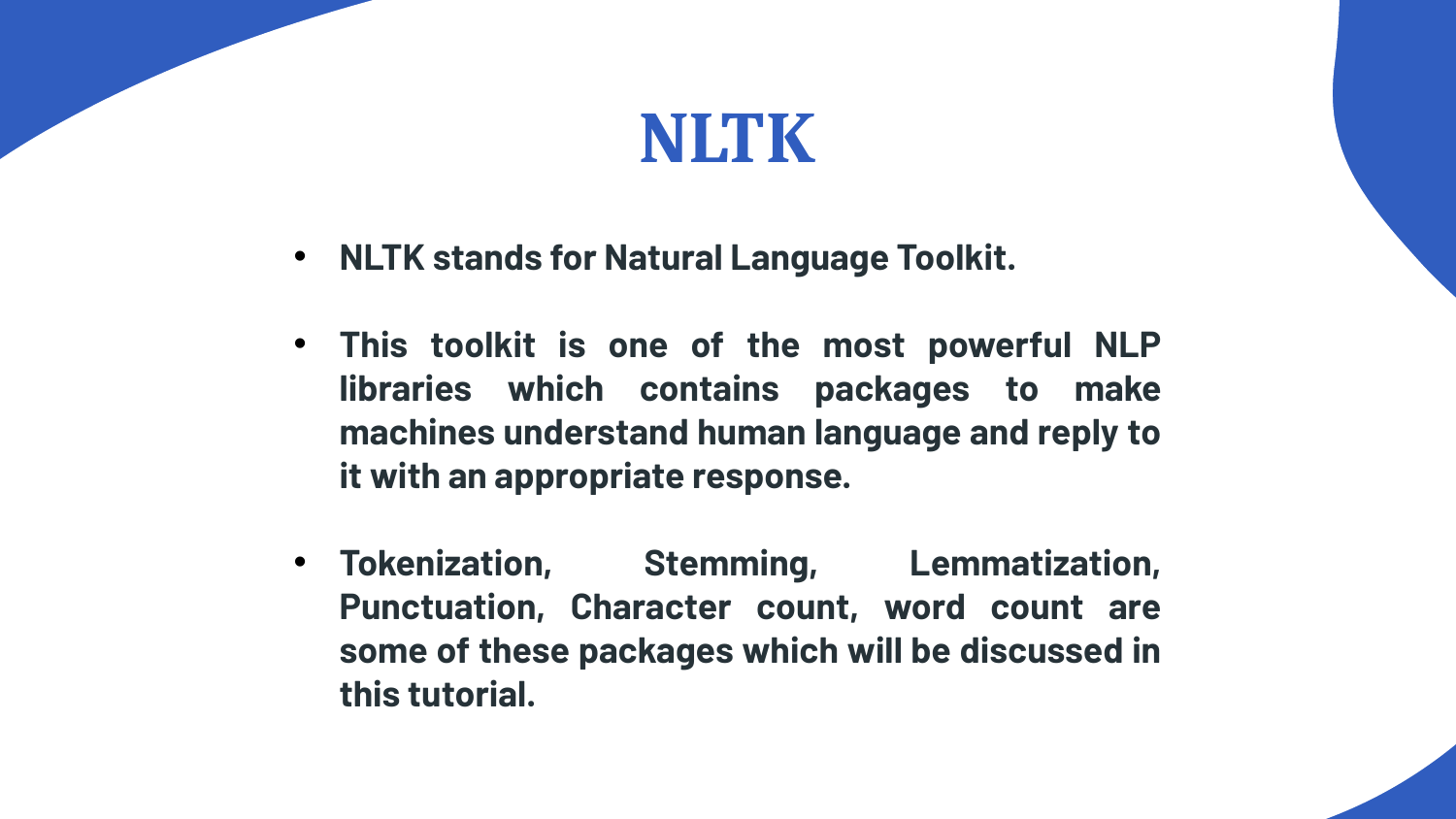

# NLTK
NLTK stands for Natural Language Toolkit.

This toolkit is one of the most powerful NLP libraries which contains packages to make machines understand human language and reply to it with an appropriate response.

Tokenization, Stemming, Lemmatization, Punctuation, Character count, word count are some of these packages which will be discussed in this tutorial.